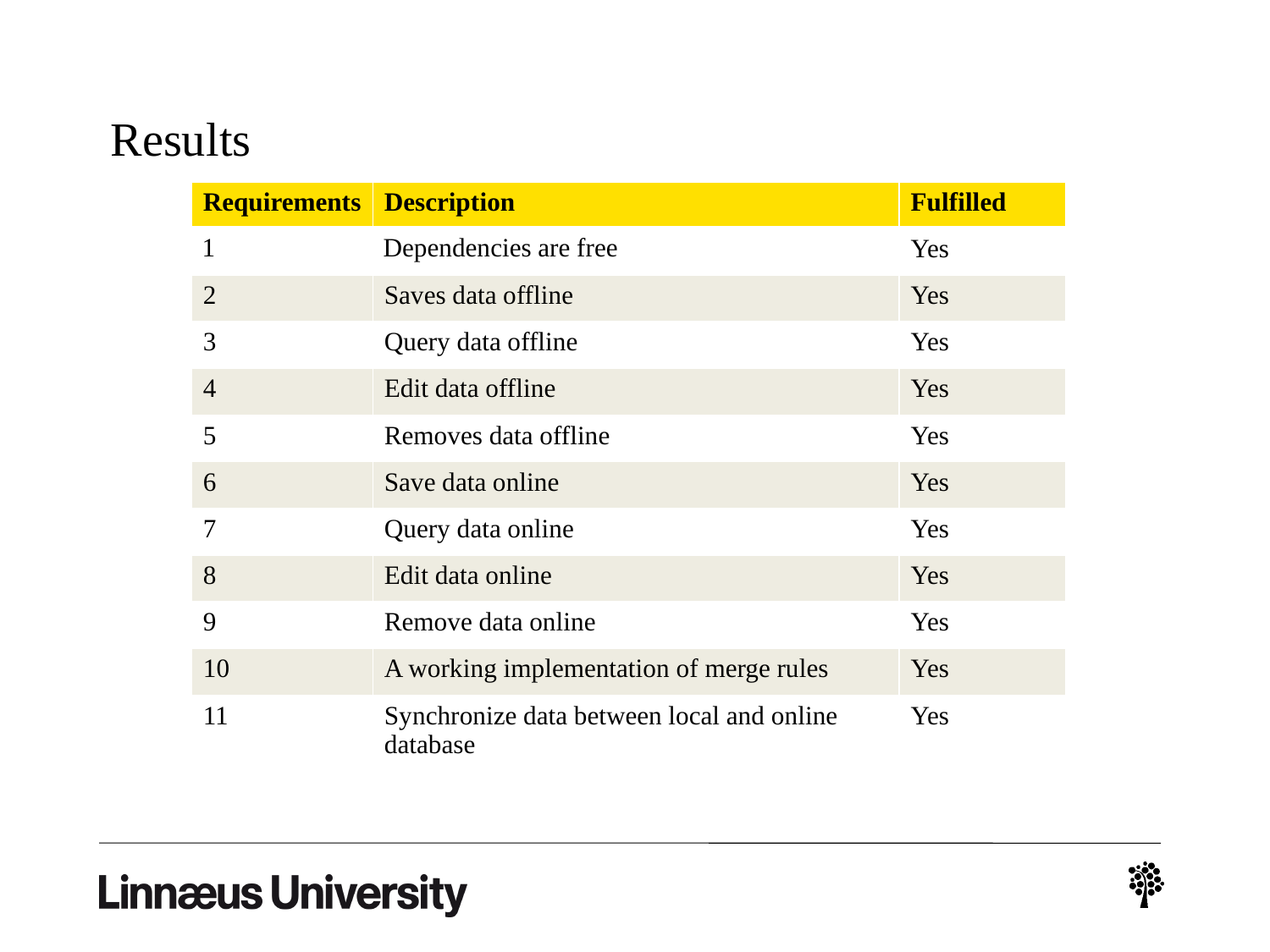

# Results
| Requirements | Description | Fulfilled |
| --- | --- | --- |
| 1 | Dependencies are free | Yes |
| 2 | Saves data offline | Yes |
| 3 | Query data offline | Yes |
| 4 | Edit data offline | Yes |
| 5 | Removes data offline | Yes |
| 6 | Save data online | Yes |
| 7 | Query data online | Yes |
| 8 | Edit data online | Yes |
| 9 | Remove data online | Yes |
| 10 | A working implementation of merge rules | Yes |
| 11 | Synchronize data between local and online database | Yes |